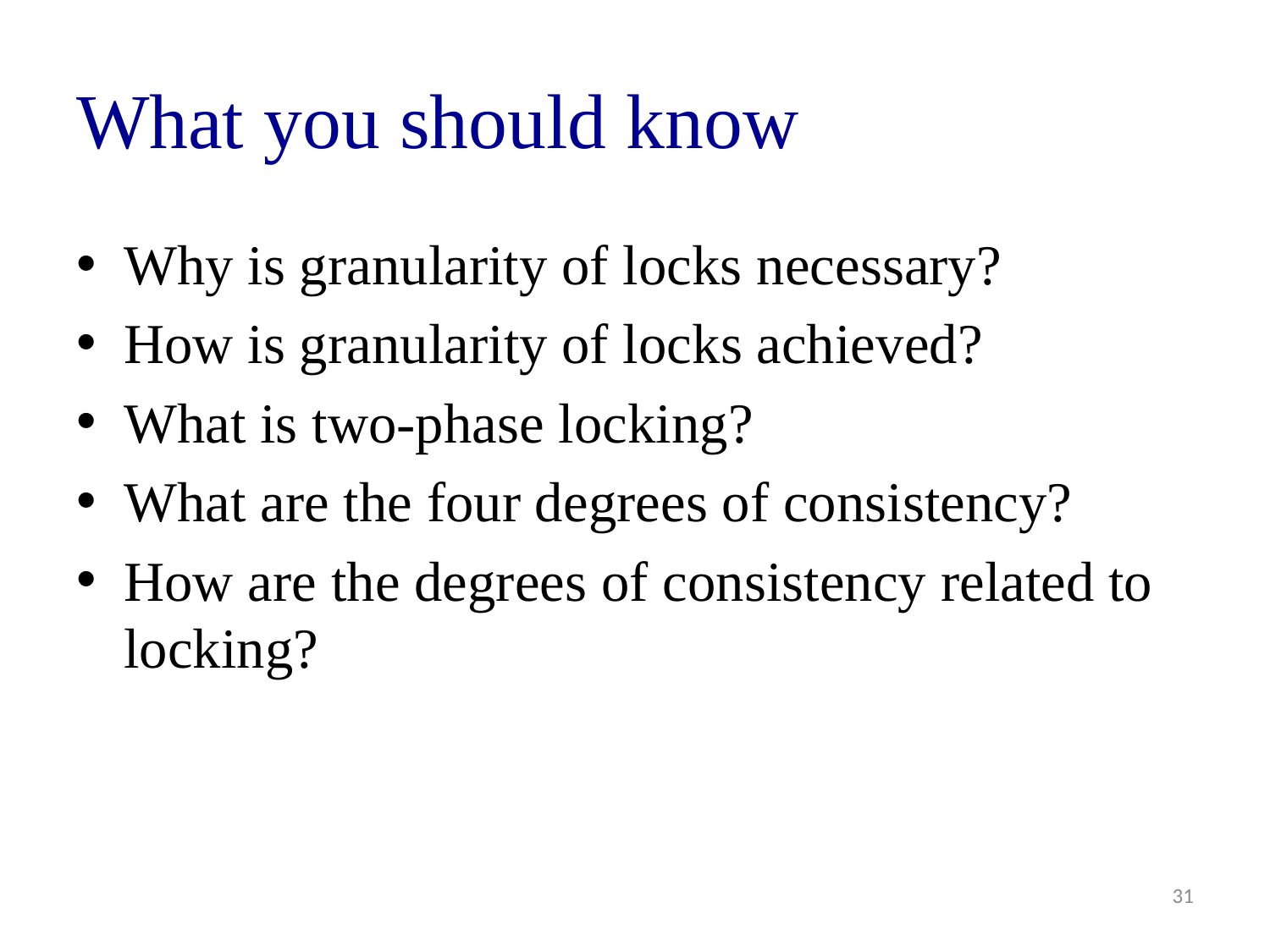

# What you should know
Why is granularity of locks necessary?
How is granularity of locks achieved?
What is two-phase locking?
What are the four degrees of consistency?
How are the degrees of consistency related to locking?

31